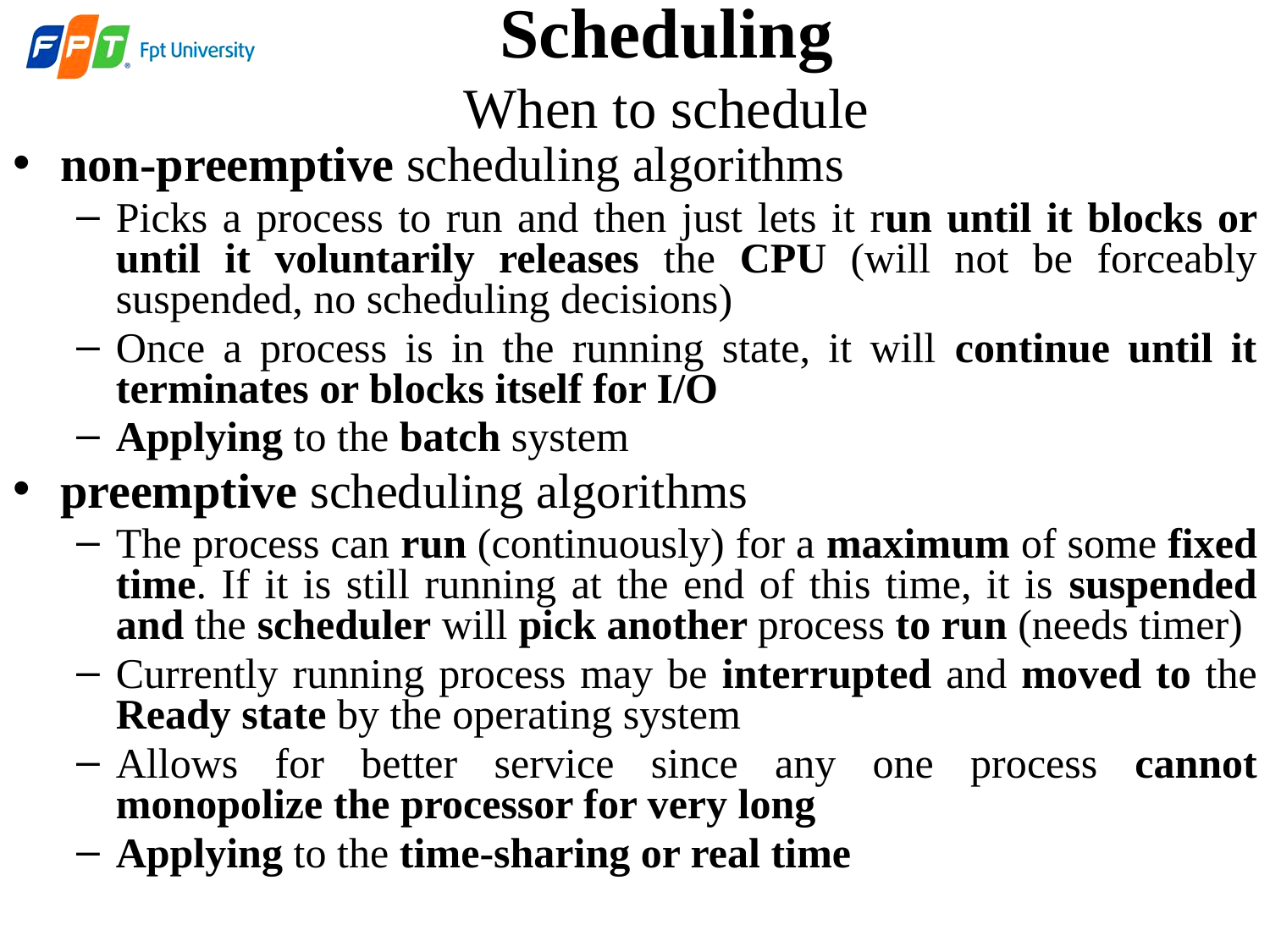

# Scheduling When to schedule
non-preemptive scheduling algorithms
Picks a process to run and then just lets it run until it blocks or until it voluntarily releases the CPU (will not be forceably suspended, no scheduling decisions)
Once a process is in the running state, it will continue until it terminates or blocks itself for I/O
Applying to the batch system
preemptive scheduling algorithms
The process can run (continuously) for a maximum of some fixed time. If it is still running at the end of this time, it is suspended and the scheduler will pick another process to run (needs timer)
Currently running process may be interrupted and moved to the Ready state by the operating system
Allows for better service since any one process cannot monopolize the processor for very long
Applying to the time-sharing or real time